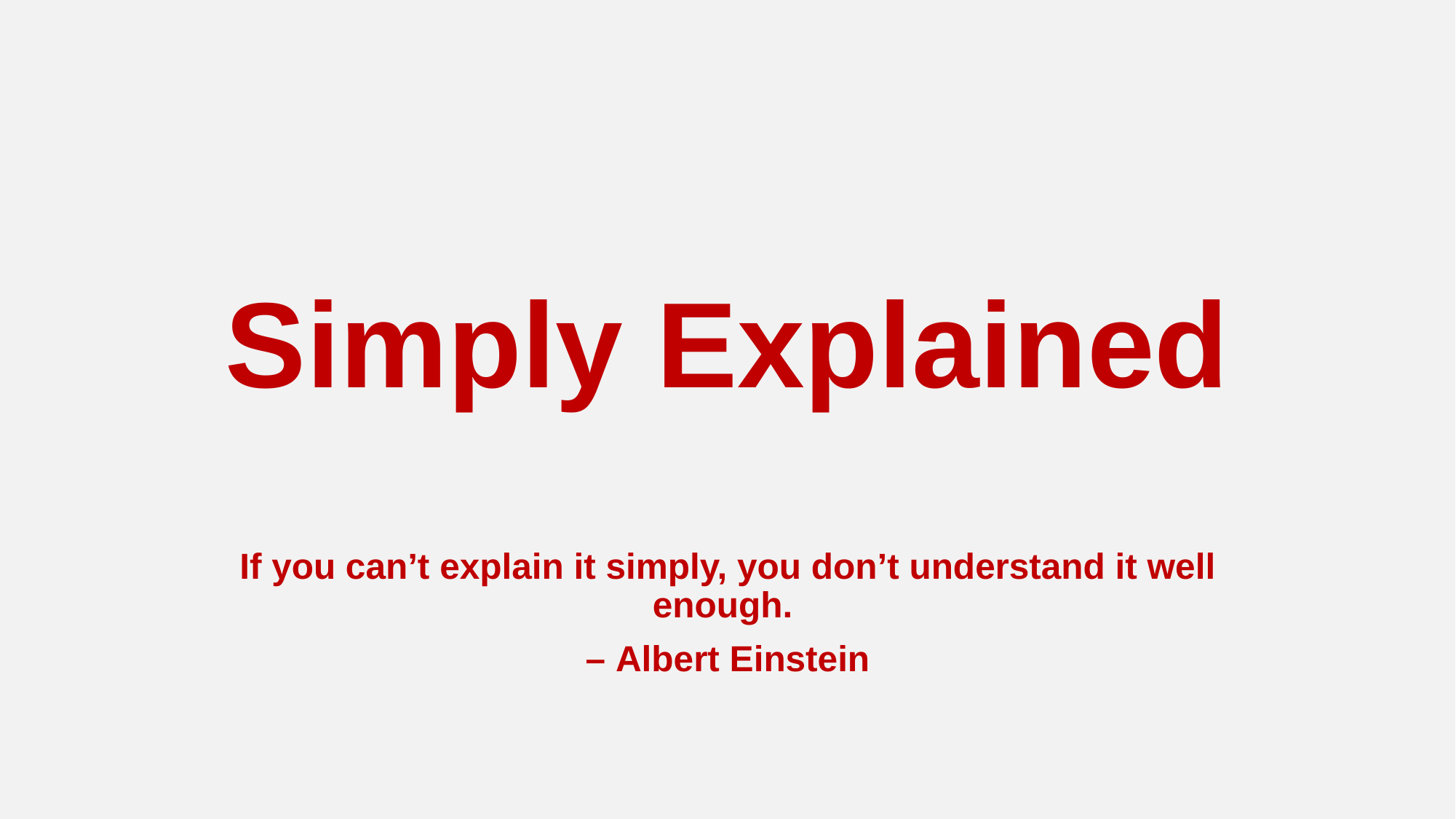

# Simply Explained

If you can’t explain it simply, you don’t understand it well enough.
– Albert Einstein